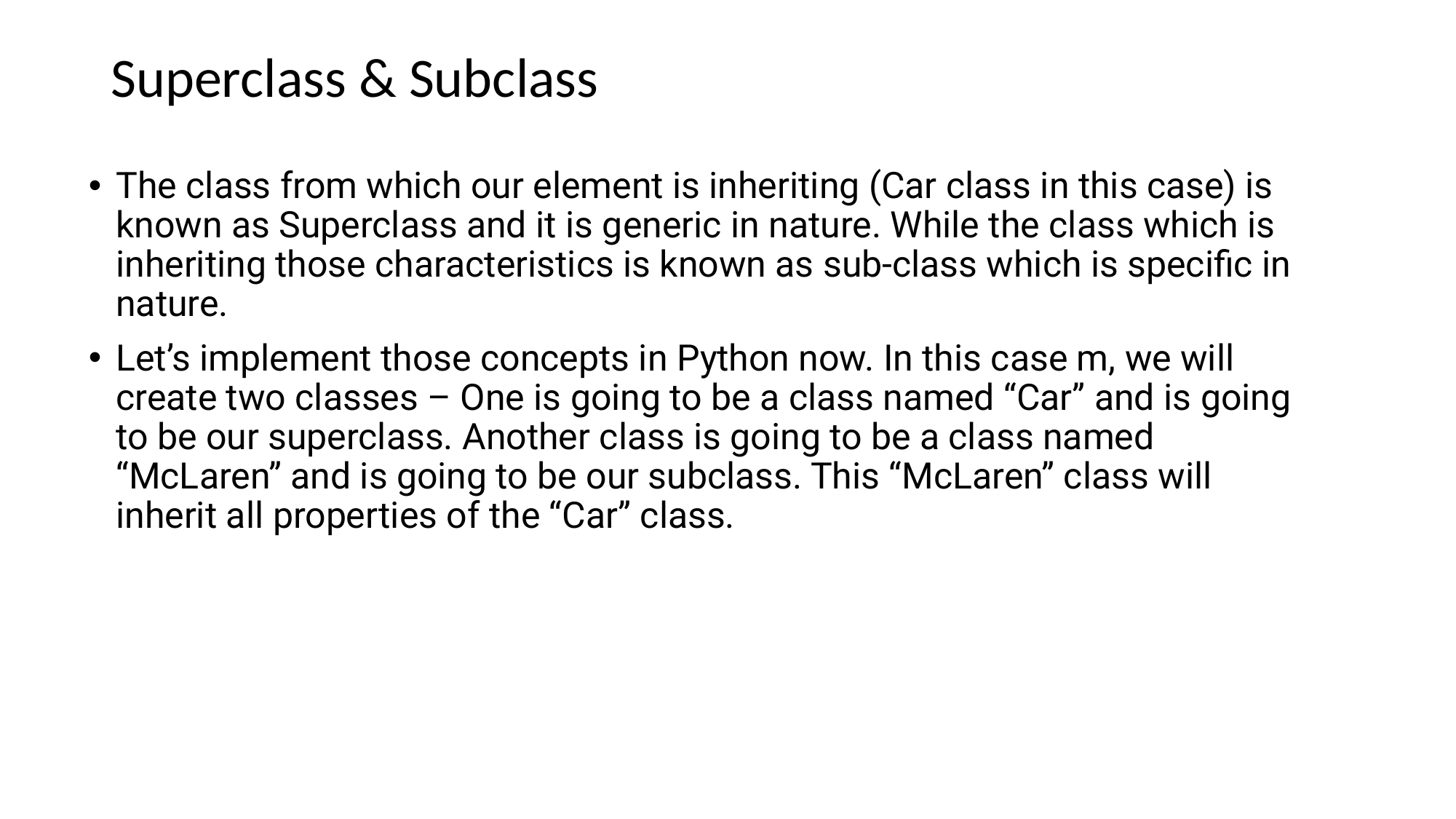

# Superclass & Subclass
The class from which our element is inheriting (Car class in this case) is known as Superclass and it is generic in nature. While the class which is inheriting those characteristics is known as sub-class which is specific in nature.
Let’s implement those concepts in Python now. In this case m, we will create two classes – One is going to be a class named “Car” and is going to be our superclass. Another class is going to be a class named “McLaren” and is going to be our subclass. This “McLaren” class will inherit all properties of the “Car” class.